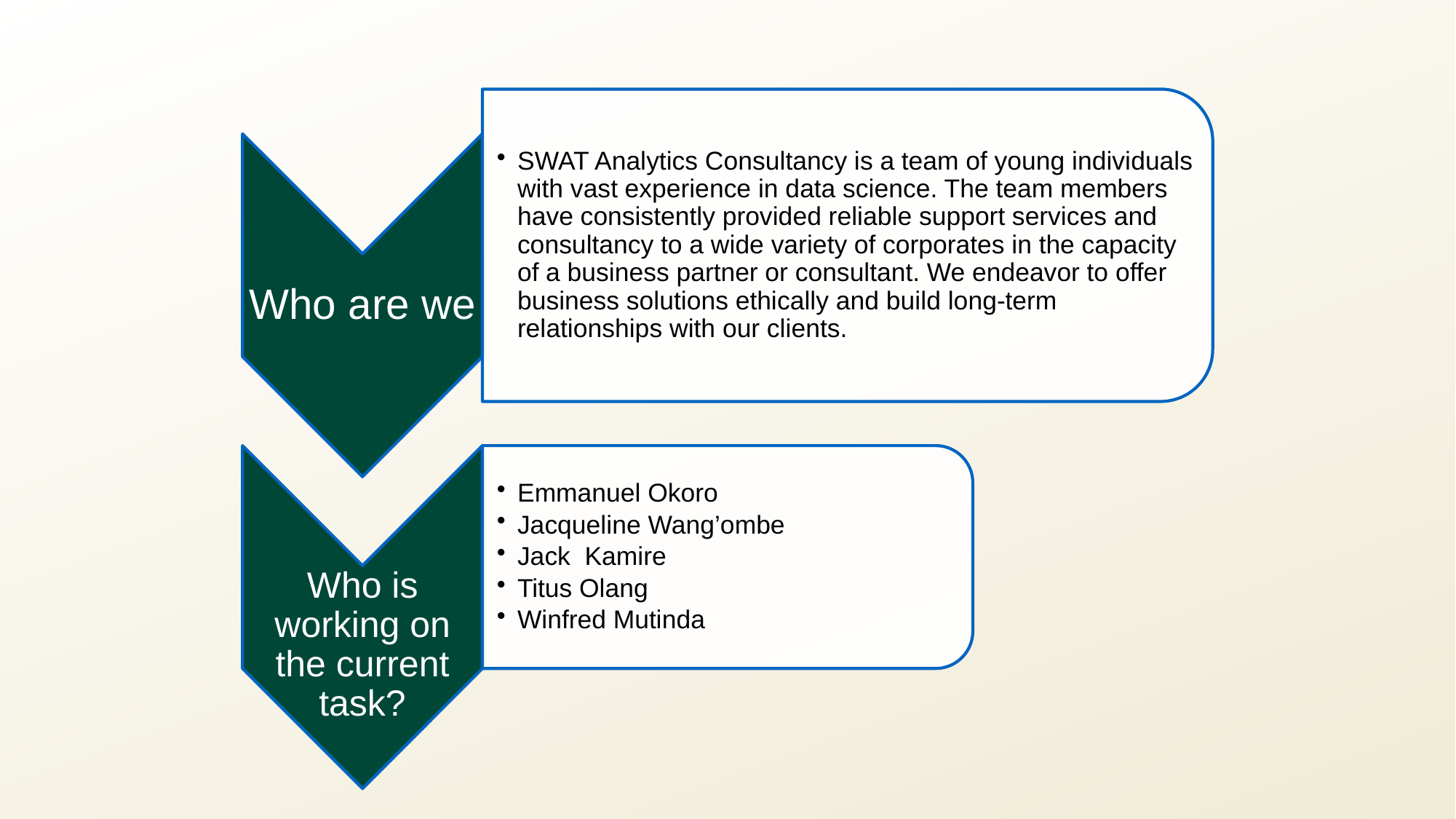

Who are we
SWAT Analytics Consultancy is a team of young individuals with vast experience in data science. The team members have consistently provided reliable support services and consultancy to a wide variety of corporates in the capacity of a business partner or consultant. We endeavor to offer business solutions ethically and build long-term relationships with our clients.

Who is working on the current task?
Emmanuel Okoro
Jacqueline Wang’ombe
Jack  Kamire
Titus Olang
Winfred Mutinda